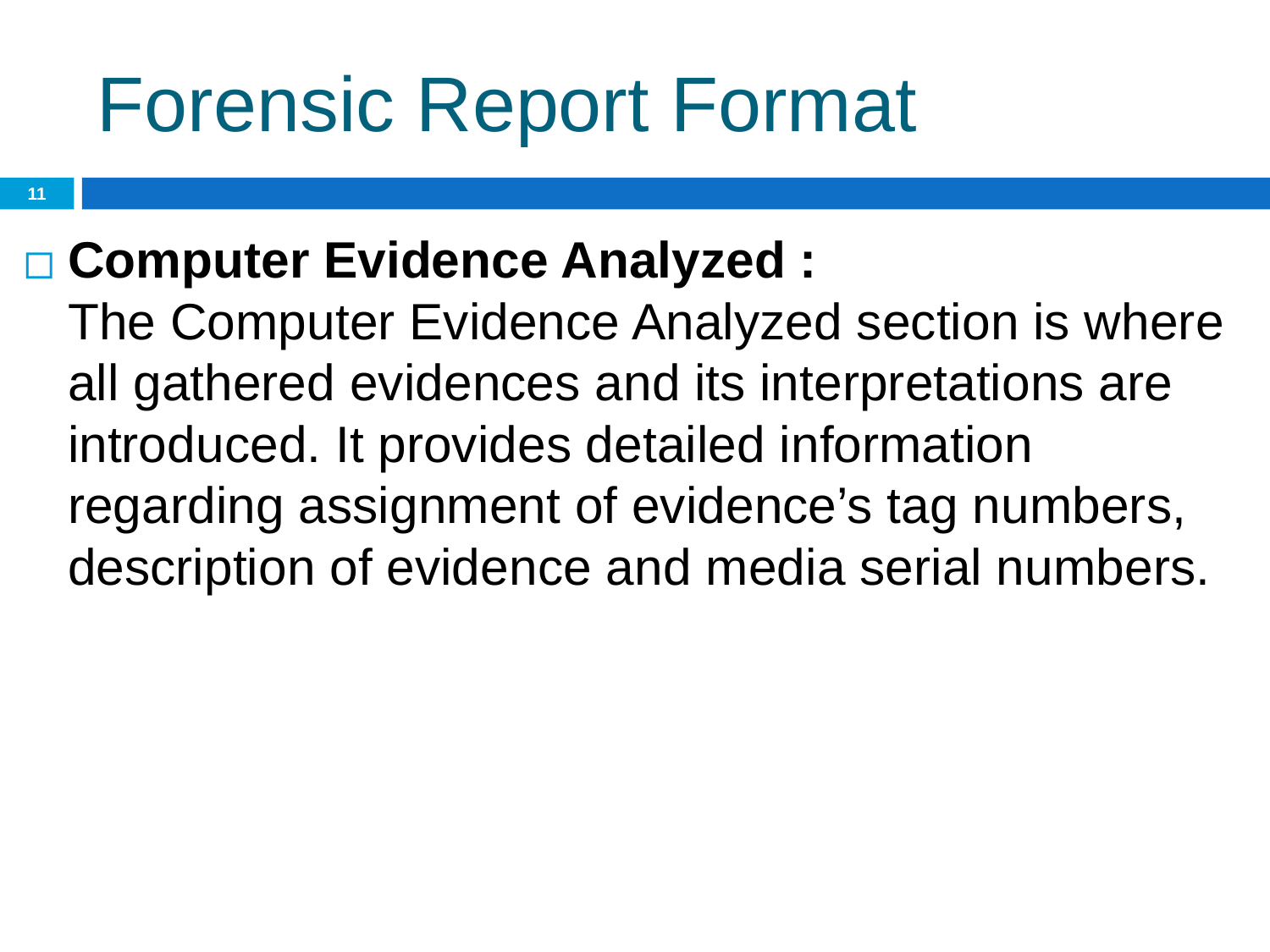

# Forensic Report Format
11
Computer Evidence Analyzed :
The Computer Evidence Analyzed section is where all gathered evidences and its interpretations are introduced. It provides detailed information regarding assignment of evidence’s tag numbers, description of evidence and media serial numbers.